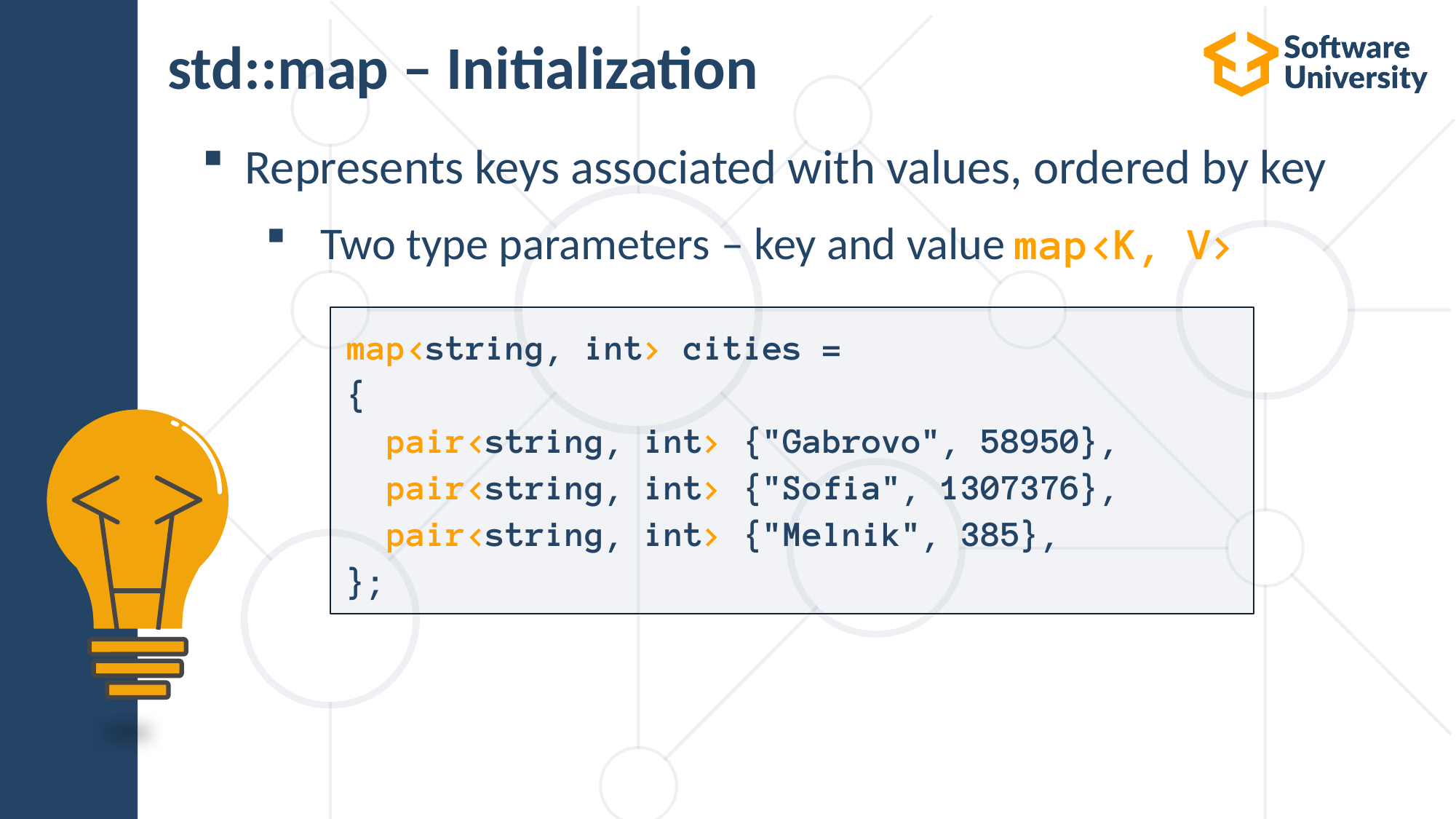

# std::map – Initialization
Represents keys associated with values, ordered by key
Two type parameters – key and value map<K, V>

map<string, int> cities =
{
  pair<string, int> {"Gabrovo", 58950},
  pair<string, int> {"Sofia", 1307376},
  pair<string, int> {"Melnik", 385},
};